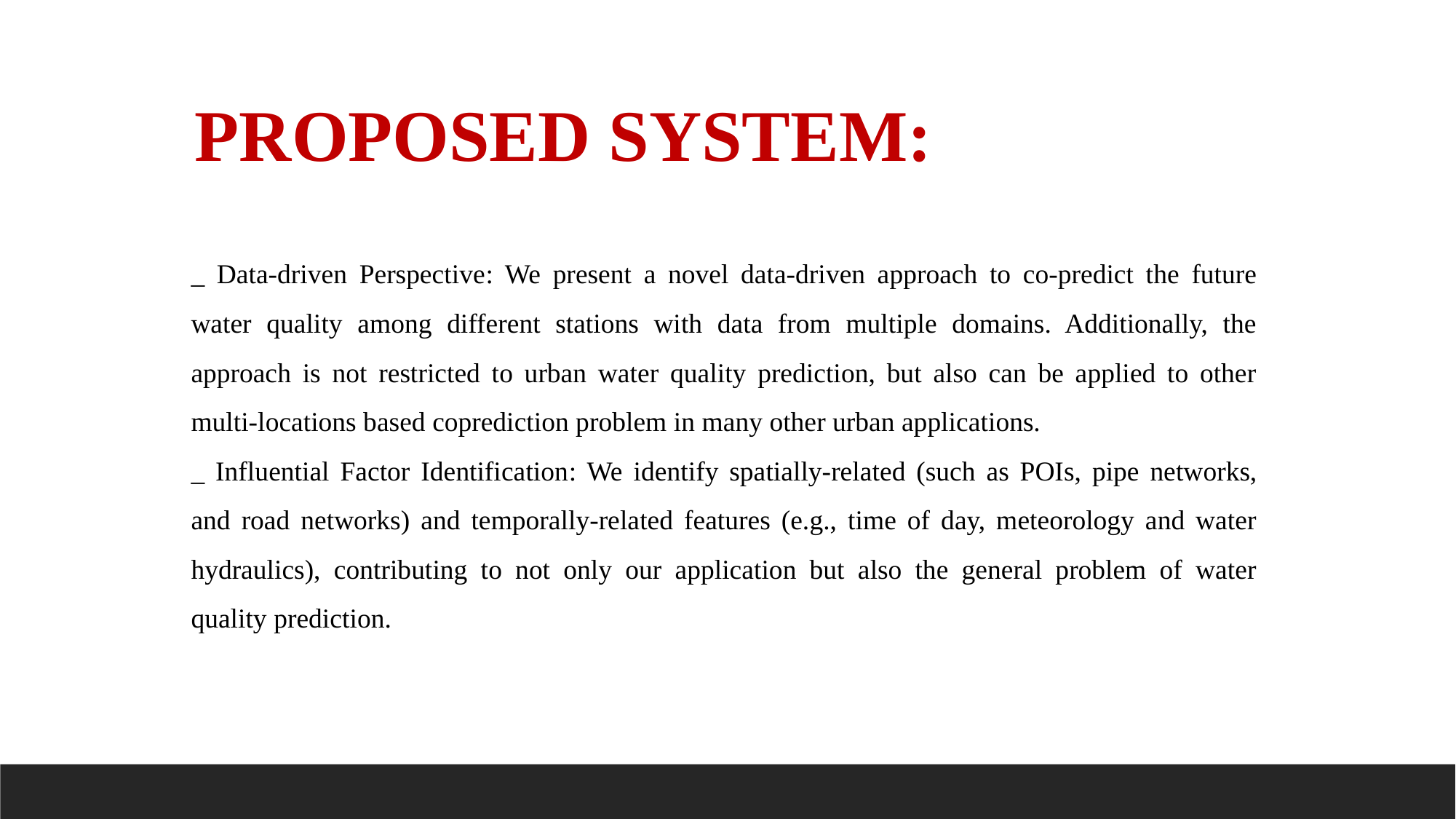

PROPOSED SYSTEM:
_ Data-driven Perspective: We present a novel data-driven approach to co-predict the future water quality among different stations with data from multiple domains. Additionally, the approach is not restricted to urban water quality prediction, but also can be applied to other multi-locations based coprediction problem in many other urban applications.
_ Influential Factor Identification: We identify spatially-related (such as POIs, pipe networks, and road networks) and temporally-related features (e.g., time of day, meteorology and water hydraulics), contributing to not only our application but also the general problem of water quality prediction.